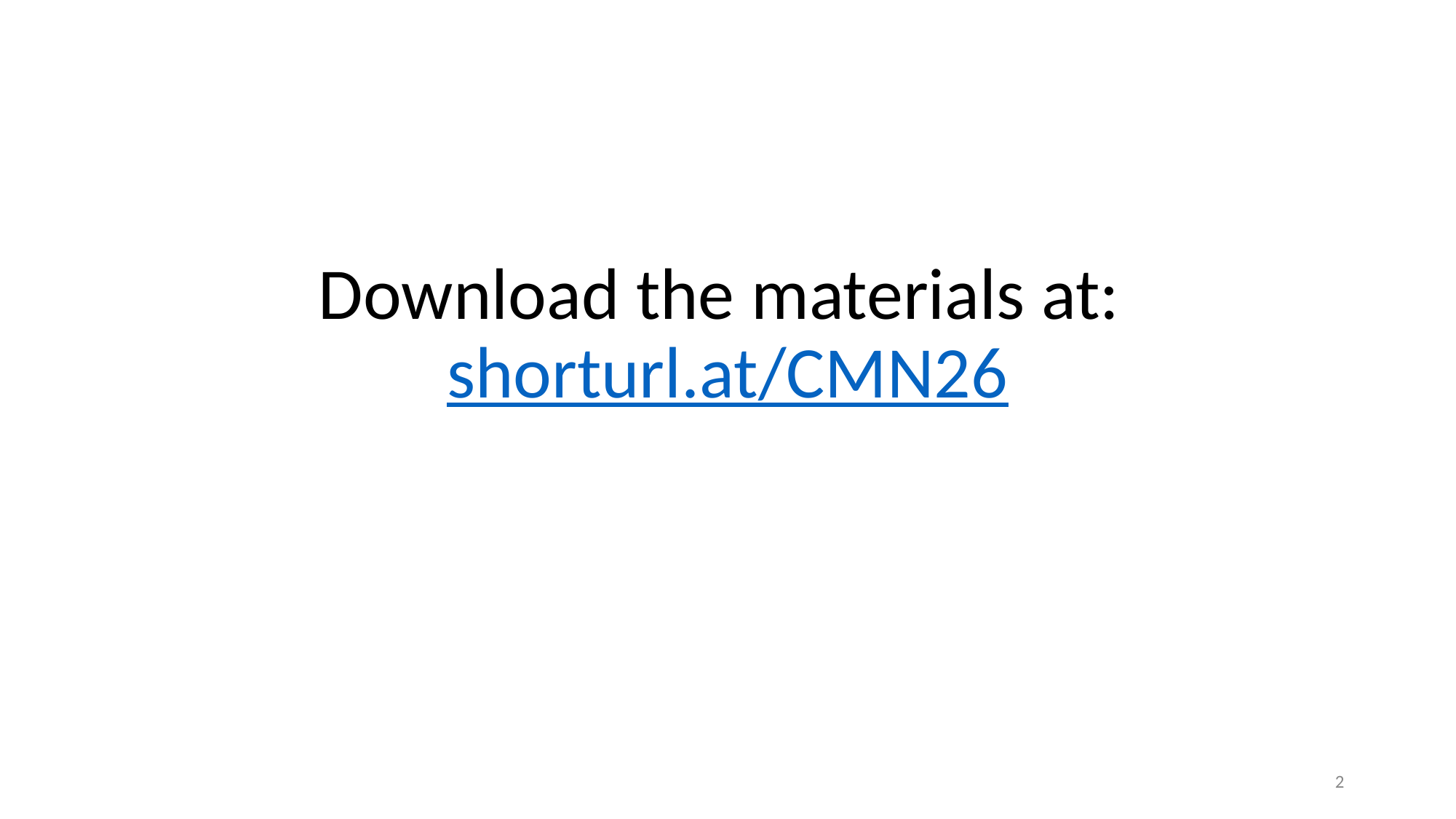

# Download the materials at: shorturl.at/CMN26
2